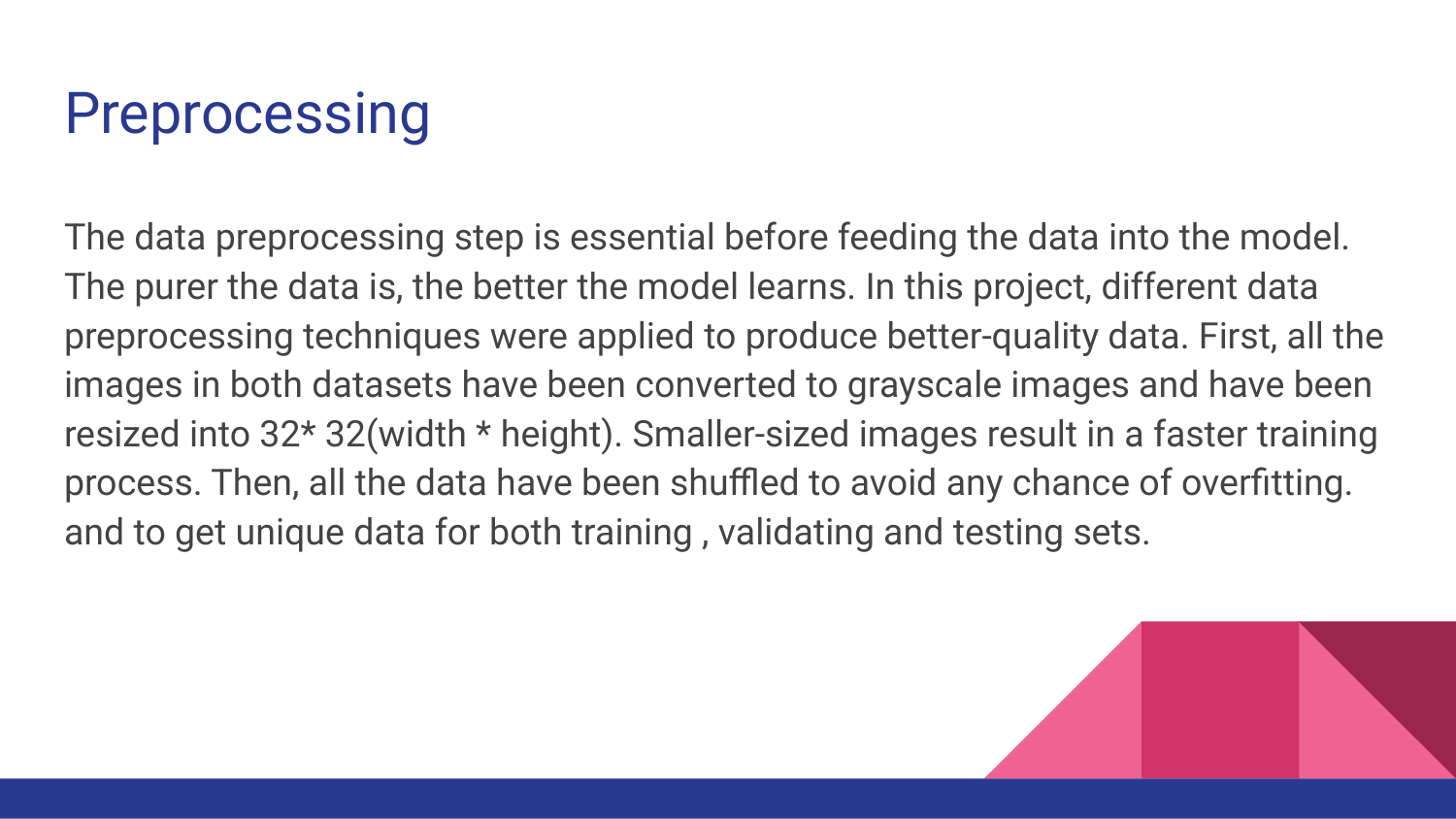

# Preprocessing
The data preprocessing step is essential before feeding the data into the model. The purer the data is, the better the model learns. In this project, different data preprocessing techniques were applied to produce better-quality data. First, all the images in both datasets have been converted to grayscale images and have been resized into 32* 32(width * height). Smaller-sized images result in a faster training process. Then, all the data have been shuffled to avoid any chance of overfitting. and to get unique data for both training , validating and testing sets.